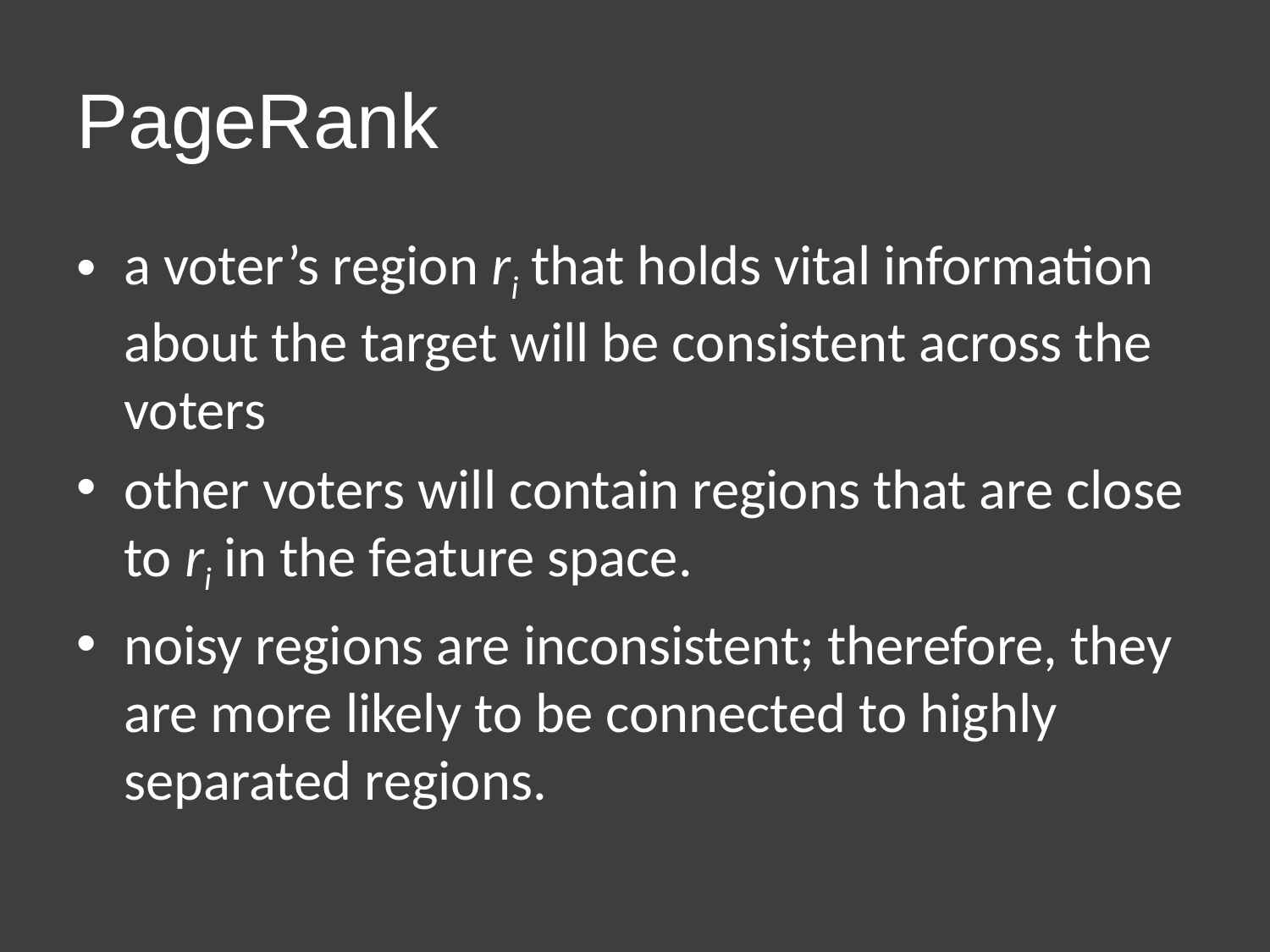

# PageRank
a voter’s region ri that holds vital information about the target will be consistent across the voters
other voters will contain regions that are close to ri in the feature space.
noisy regions are inconsistent; therefore, they are more likely to be connected to highly separated regions.